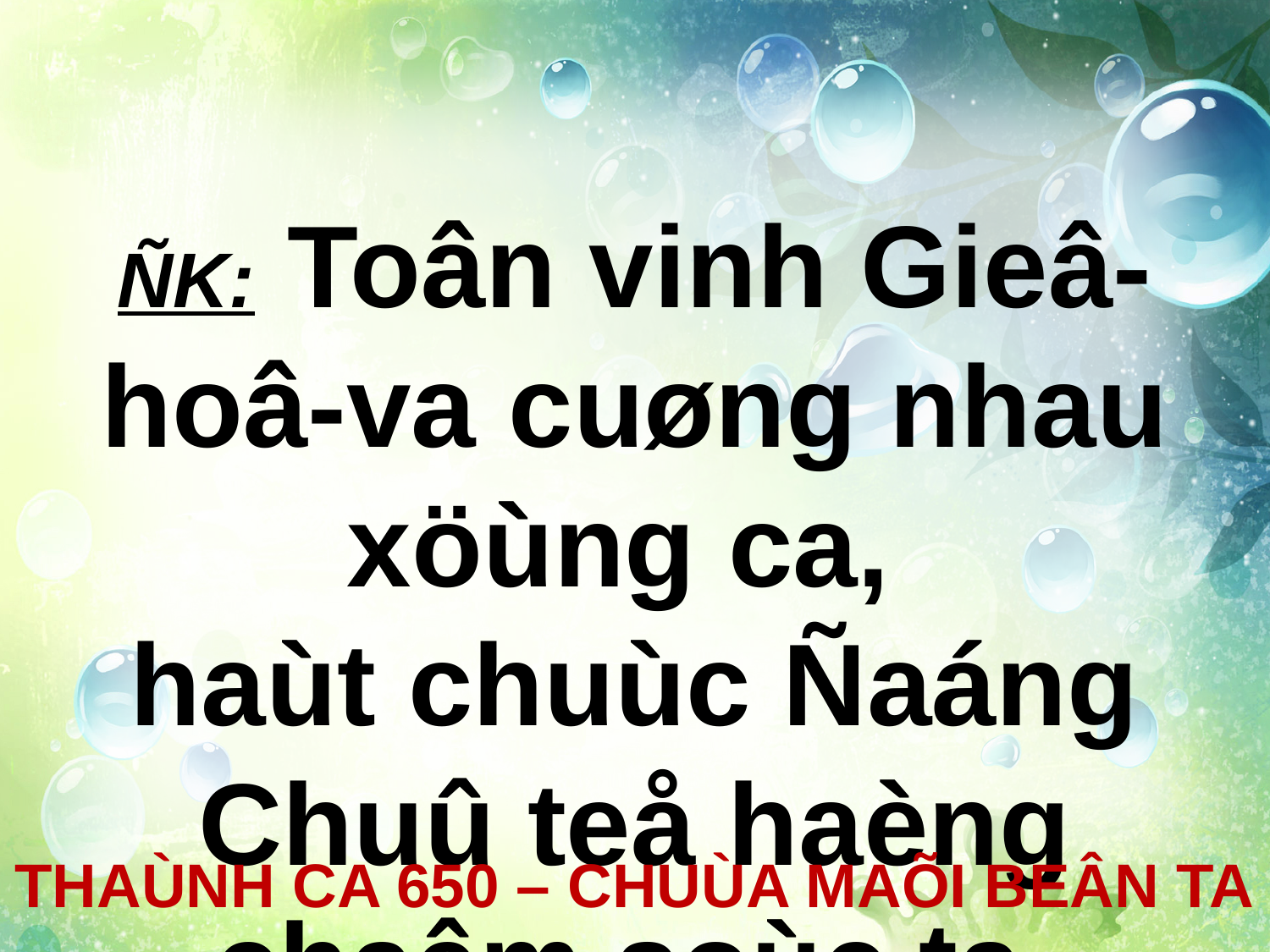

ÑK: Toân vinh Gieâ-hoâ-va cuøng nhau xöùng ca,
haùt chuùc Ñaáng Chuû teå haèng chaêm soùc ta.
THAÙNH CA 650 – CHUÙA MAÕI BEÂN TA